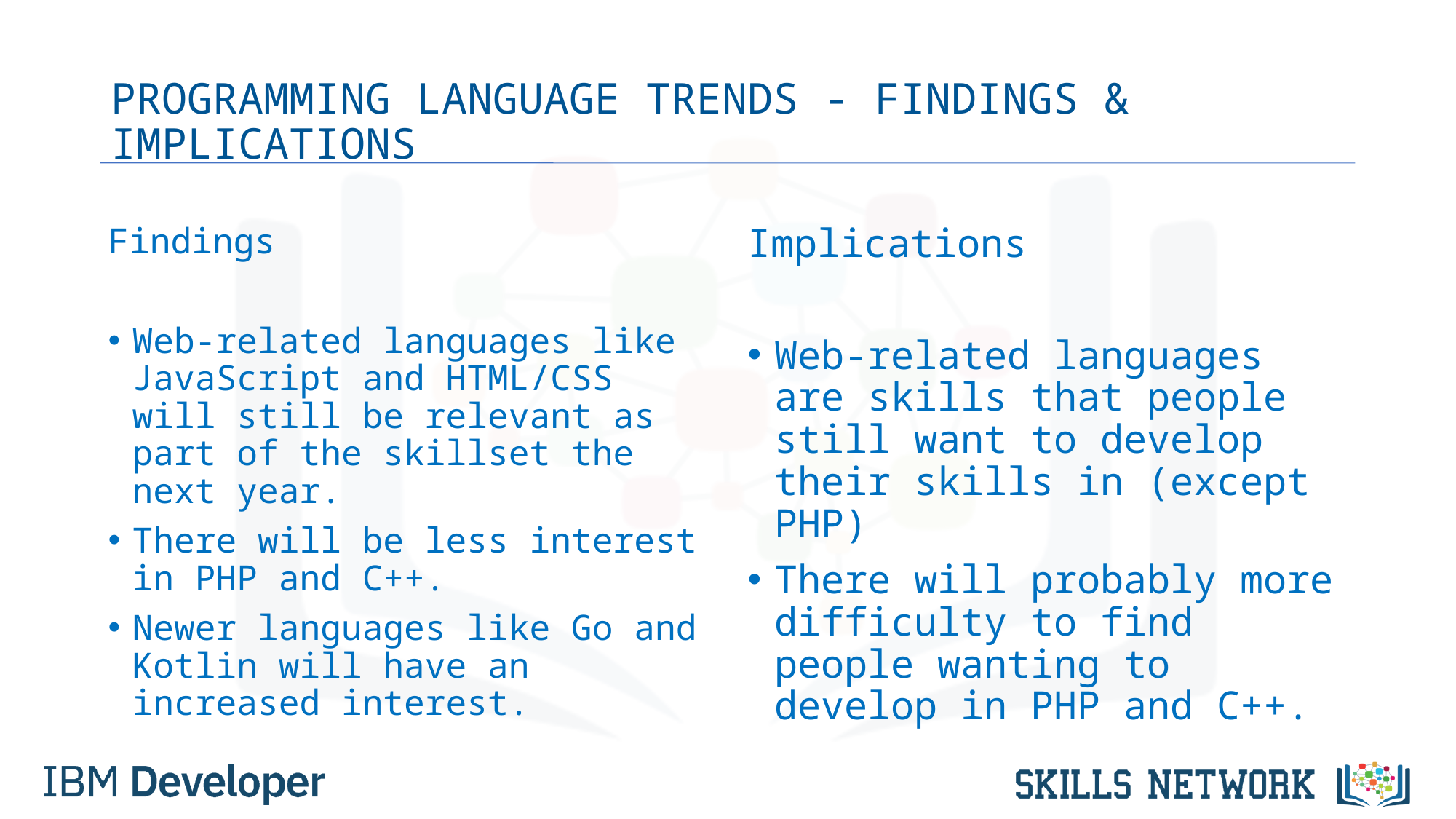

# PROGRAMMING LANGUAGE TRENDS - FINDINGS & IMPLICATIONS
Findings

Web-related languages like JavaScript and HTML/CSS will still be relevant as part of the skillset the next year.
There will be less interest in PHP and C++.
Newer languages like Go and Kotlin will have an increased interest.
Implications

Web-related languages are skills that people still want to develop their skills in (except PHP)
There will probably more difficulty to find people wanting to develop in PHP and C++.